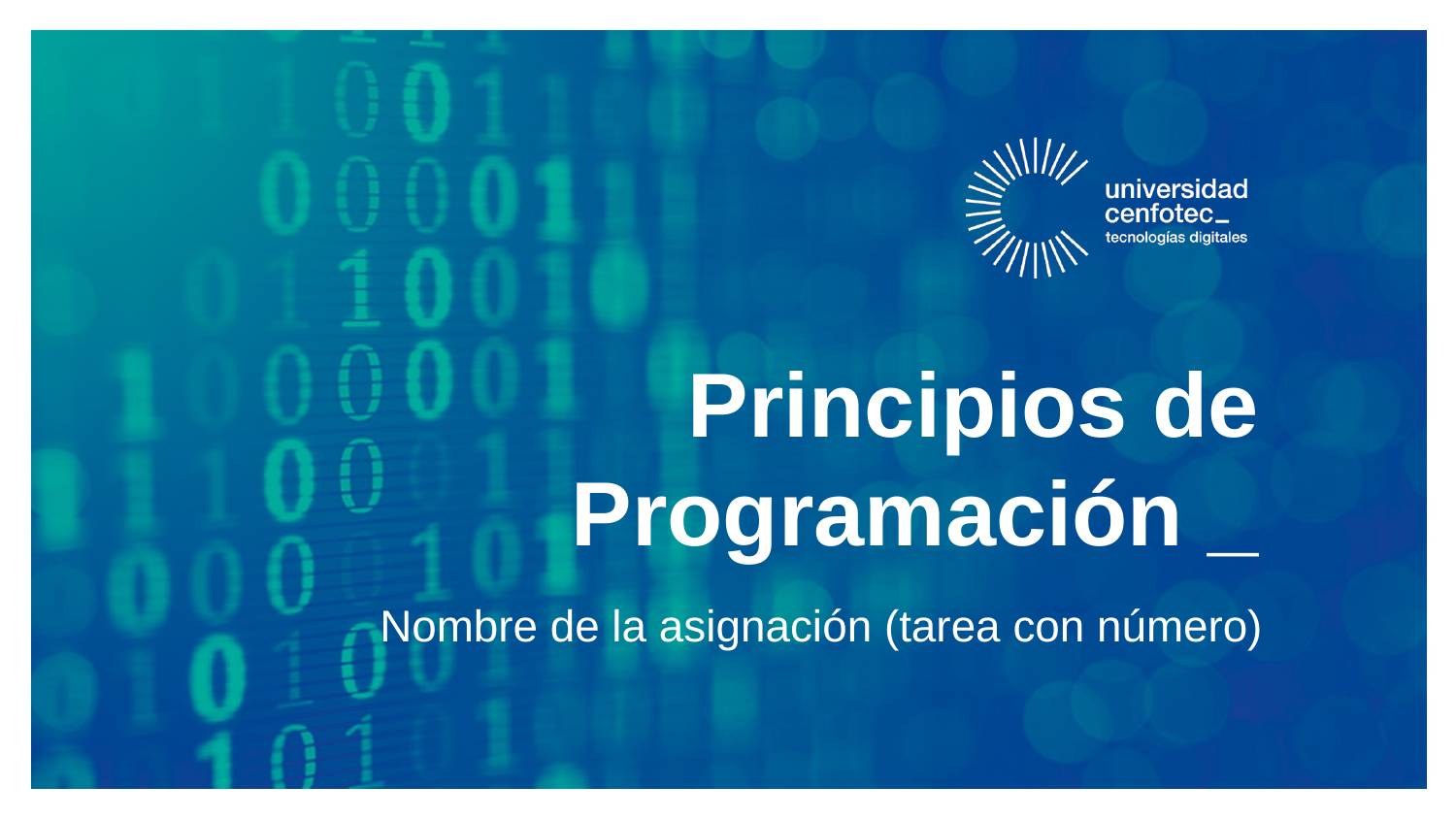

# Principios de
Programación _
Nombre de la asignación (tarea con número)